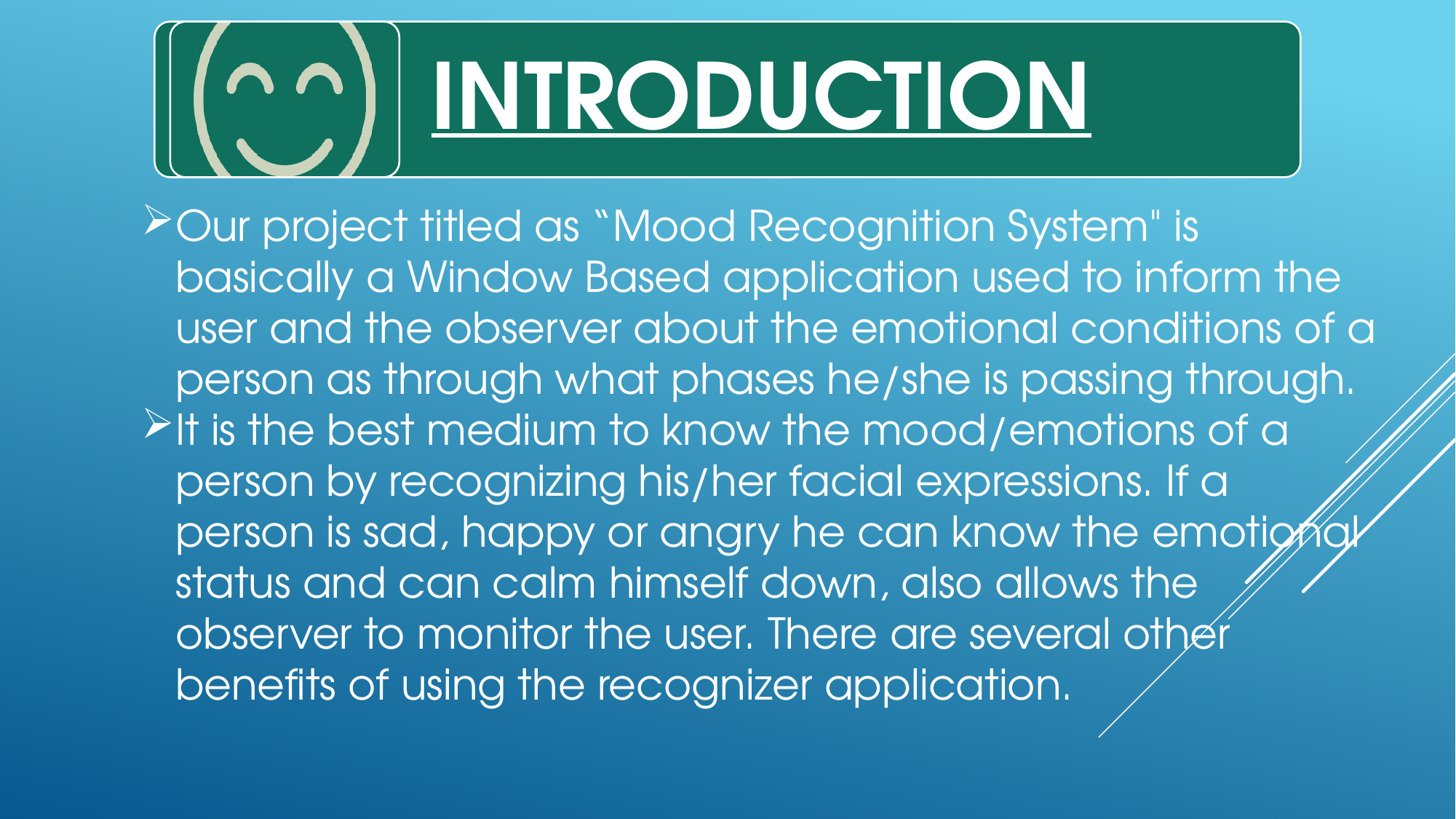

INTRODUCTION
Our project titled as “Mood Recognition System" is basically a Window Based application used to inform the user and the observer about the emotional conditions of a person as through what phases he/she is passing through.
It is the best medium to know the mood/emotions of a person by recognizing his/her facial expressions. If a person is sad, happy or angry he can know the emotional status and can calm himself down, also allows the observer to monitor the user. There are several other benefits of using the recognizer application.